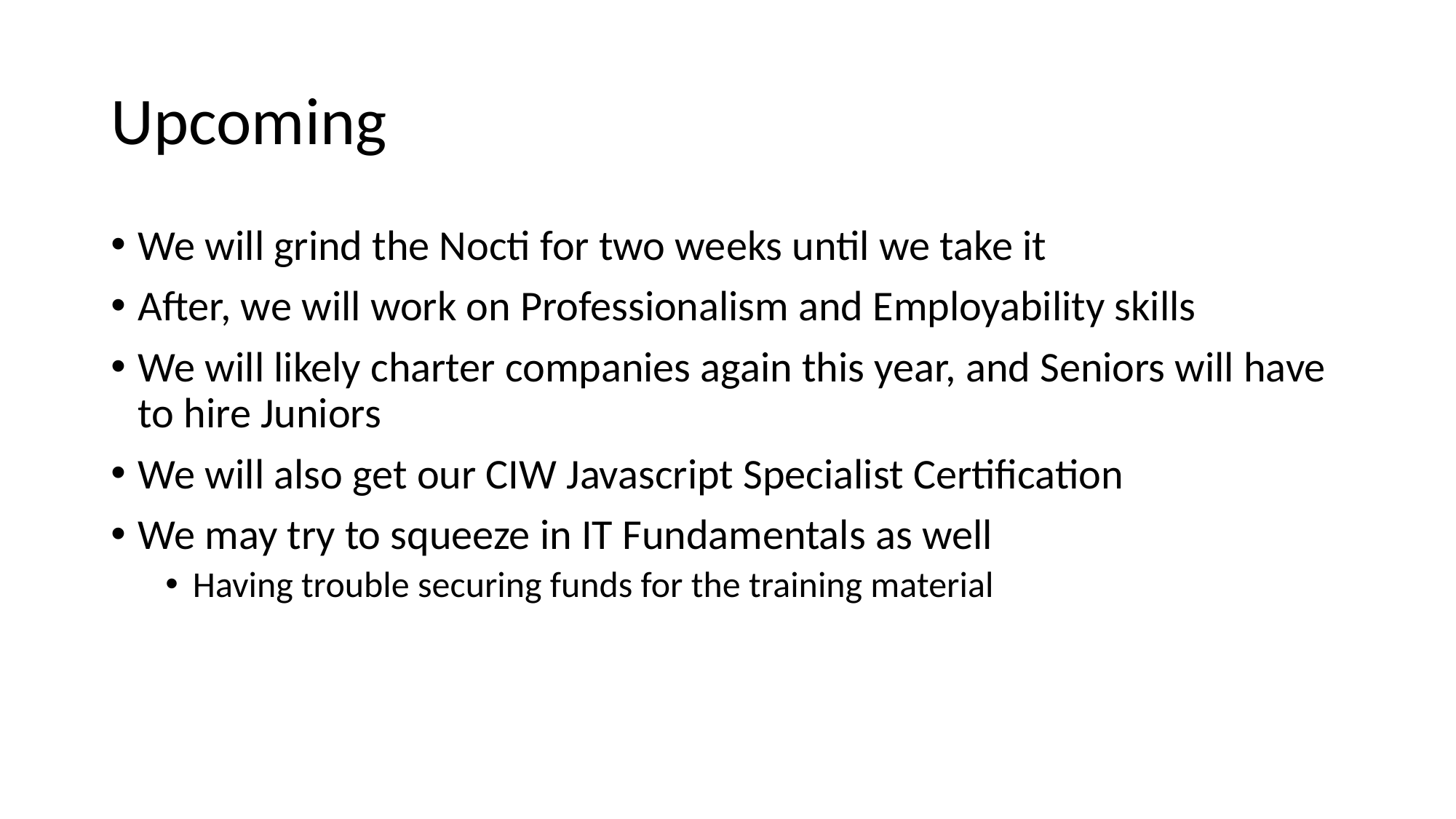

# Upcoming
We will grind the Nocti for two weeks until we take it
After, we will work on Professionalism and Employability skills
We will likely charter companies again this year, and Seniors will have to hire Juniors
We will also get our CIW Javascript Specialist Certification
We may try to squeeze in IT Fundamentals as well
Having trouble securing funds for the training material